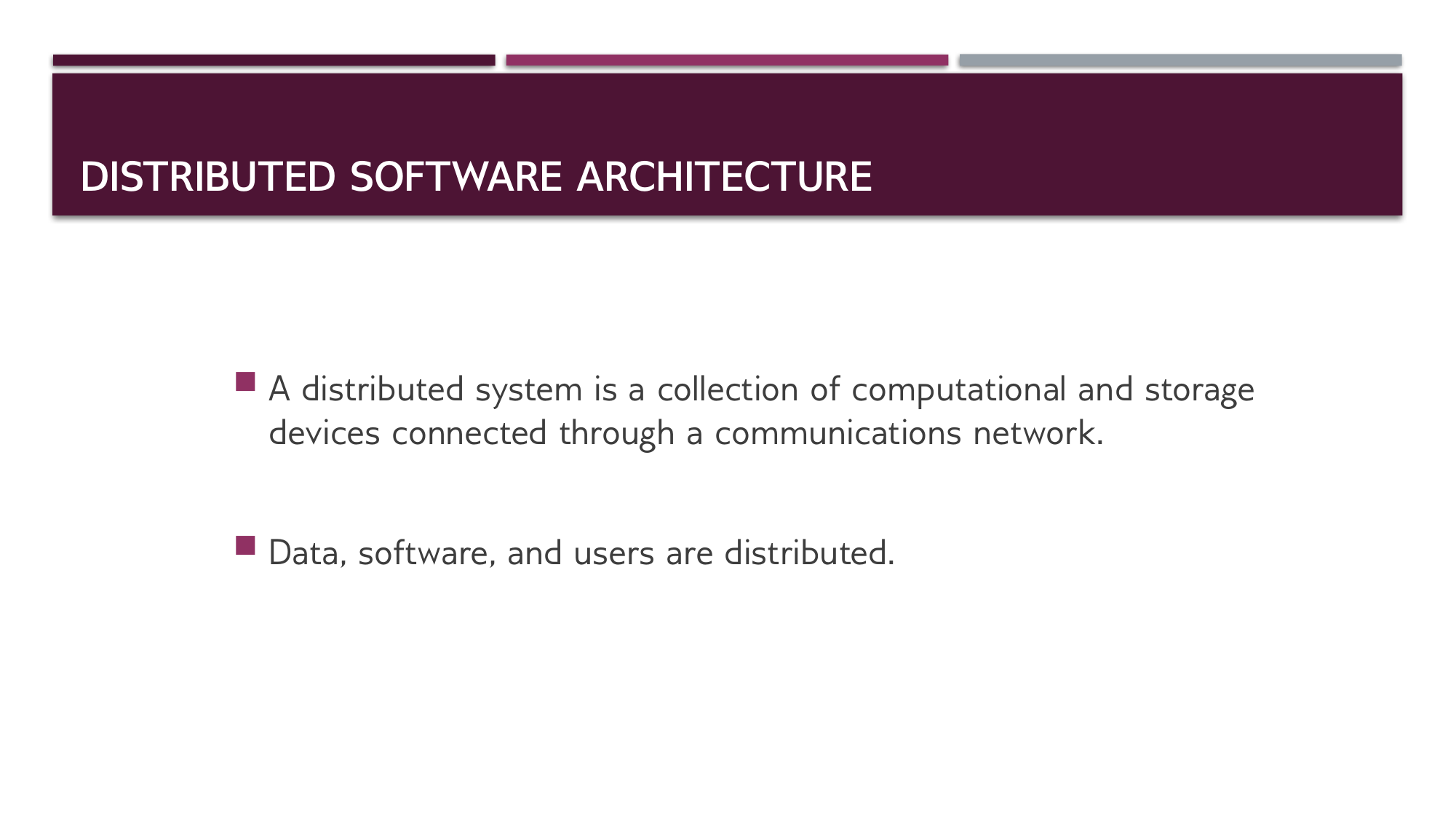

# Distributed Software Architecture
A distributed system is a collection of computational and storage devices connected through a communications network.

Data, software, and users are distributed.